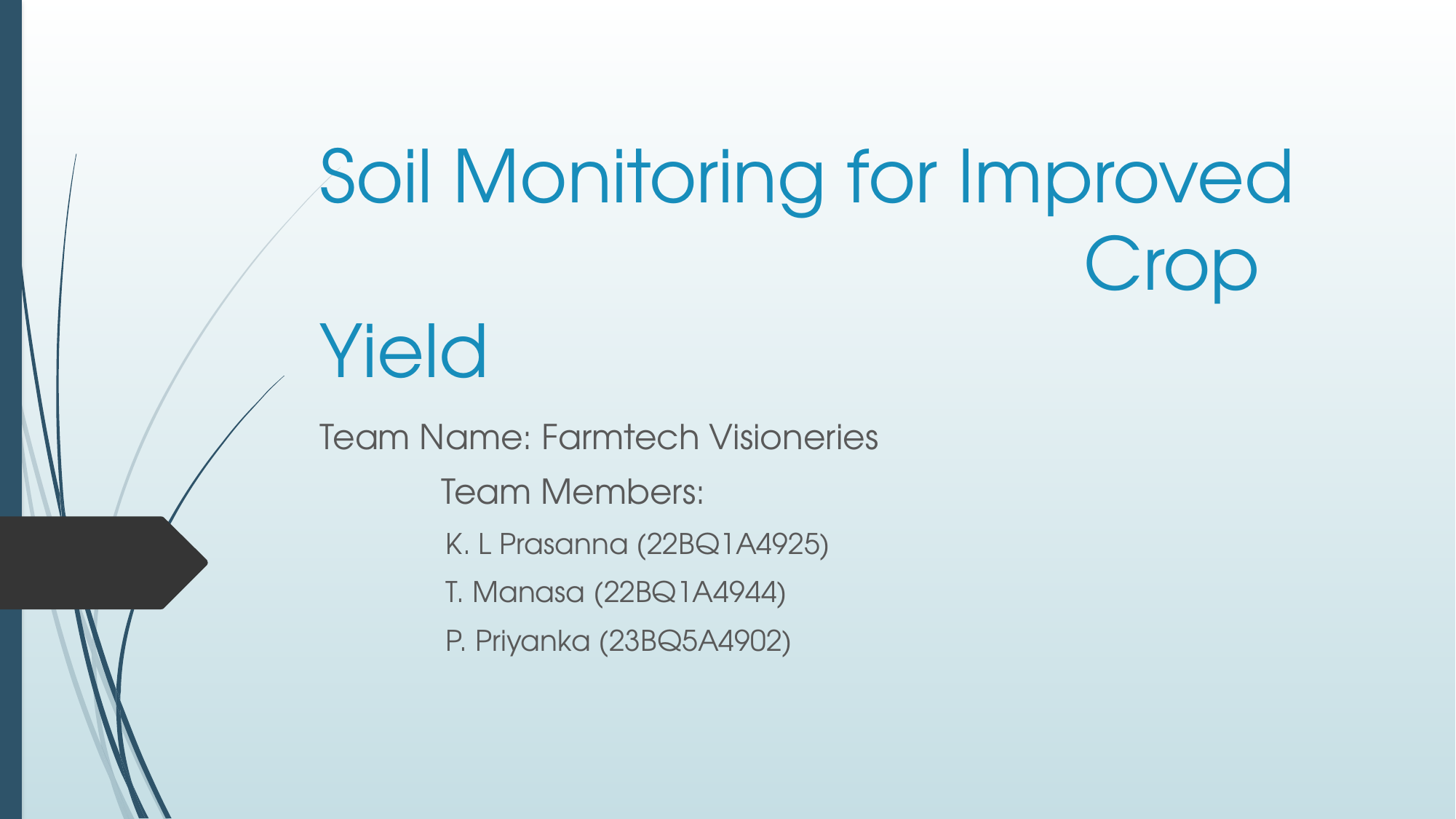

# Soil Monitoring for Improved 							Crop Yield
Team Name: Farmtech Visioneries
											  Team Members:
											   K. L Prasanna (22BQ1A4925)
											   T. Manasa (22BQ1A4944)
											   P. Priyanka (23BQ5A4902)